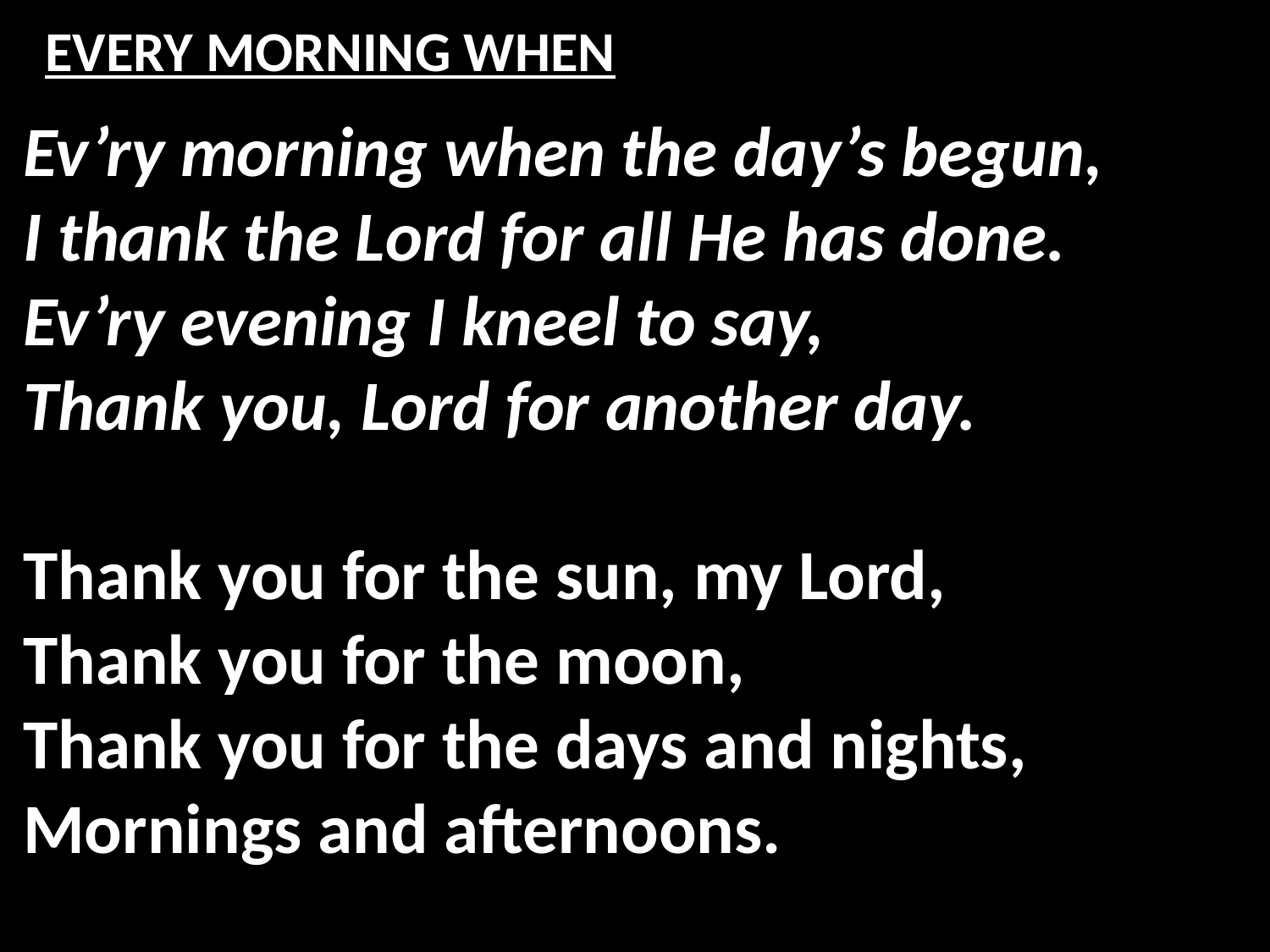

# EVERY MORNING WHEN
Ev’ry morning when the day’s begun,
I thank the Lord for all He has done.
Ev’ry evening I kneel to say,
Thank you, Lord for another day.

Thank you for the sun, my Lord,
Thank you for the moon,
Thank you for the days and nights,
Mornings and afternoons.